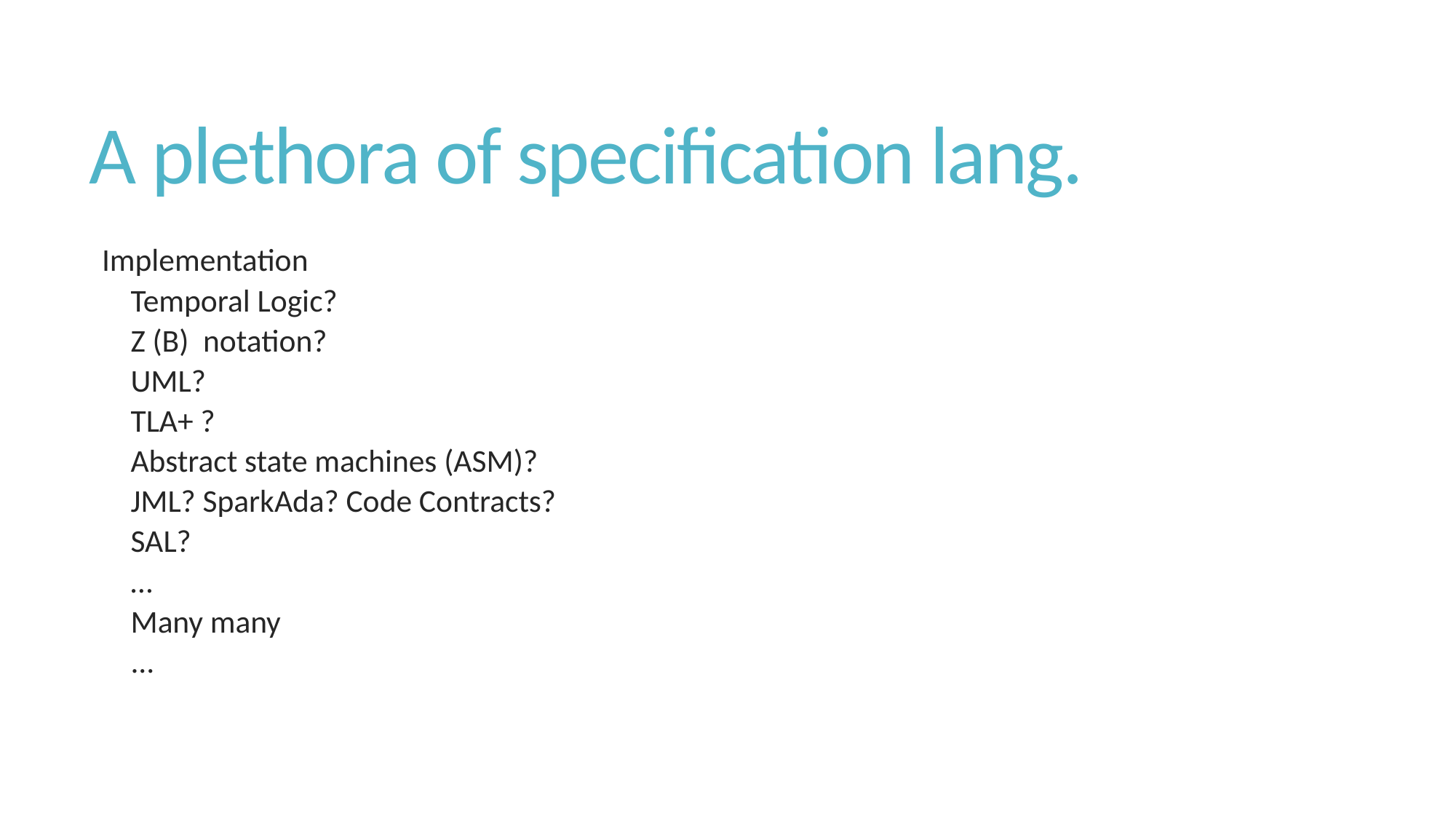

# A plethora of specification lang.
Implementation
Temporal Logic?
Z (B)  notation?
UML?
TLA+ ?
Abstract state machines (ASM)?
JML? SparkAda? Code Contracts?
SAL?
…
Many many
...